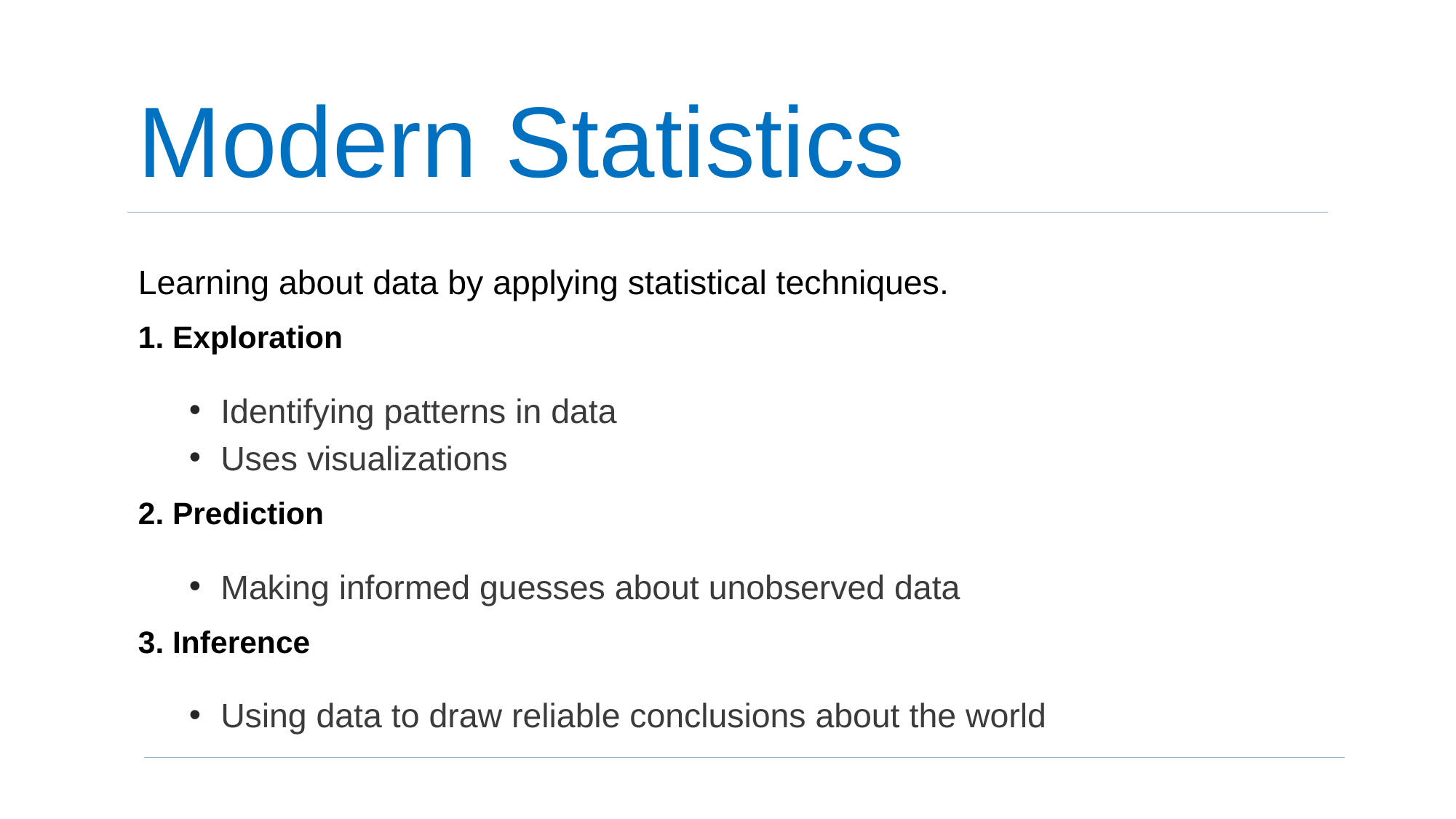

# Modern Statistics
Learning about data by applying statistical techniques.
1. Exploration

Identifying patterns in data
Uses visualizations
2. Prediction

Making informed guesses about unobserved data
3. Inference

Using data to draw reliable conclusions about the world